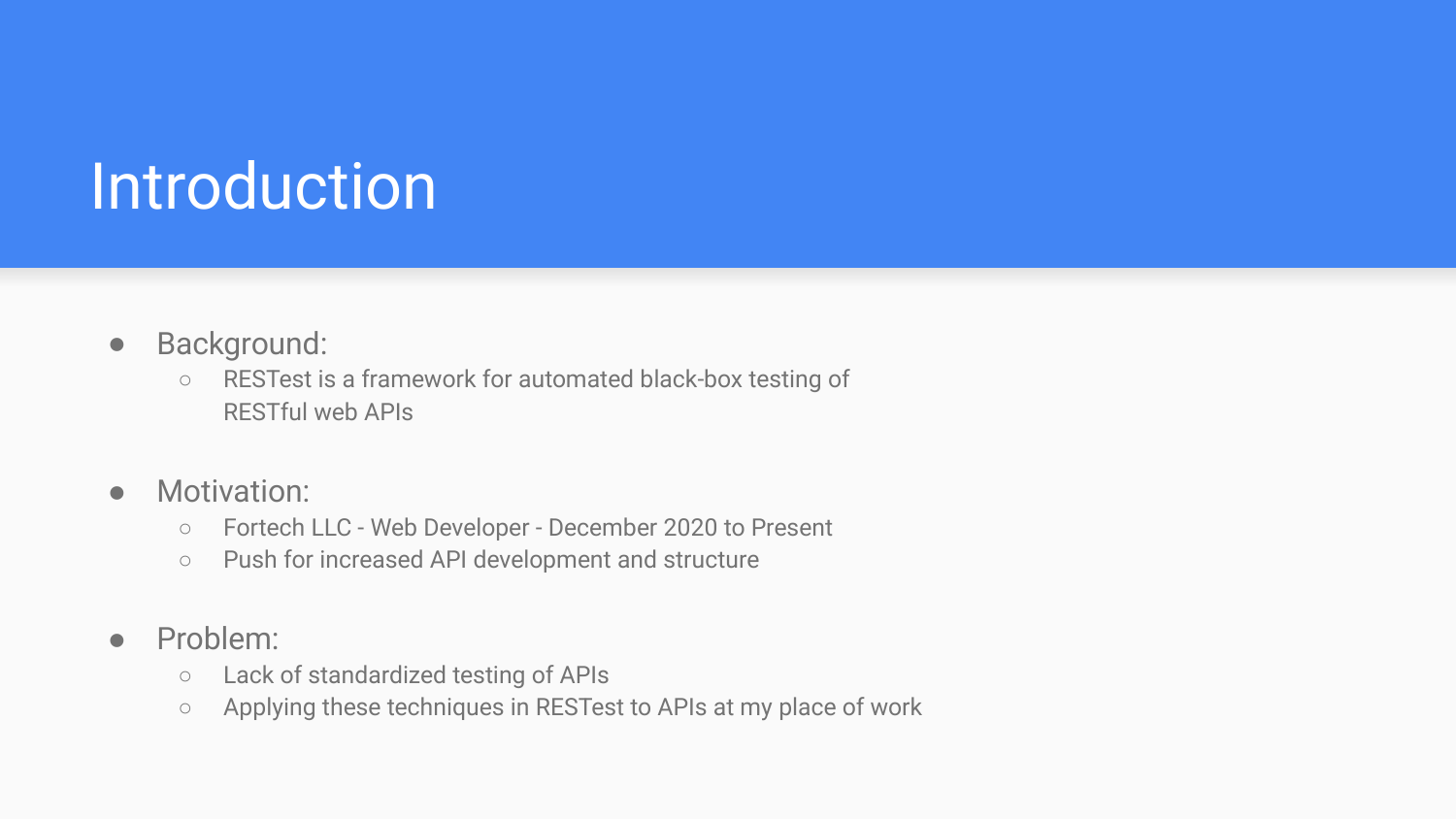

# Introduction
Background:
RESTest is a framework for automated black-box testing of RESTful web APIs

Motivation:
Fortech LLC - Web Developer - December 2020 to Present
Push for increased API development and structure

Problem:
Lack of standardized testing of APIs
Applying these techniques in RESTest to APIs at my place of work